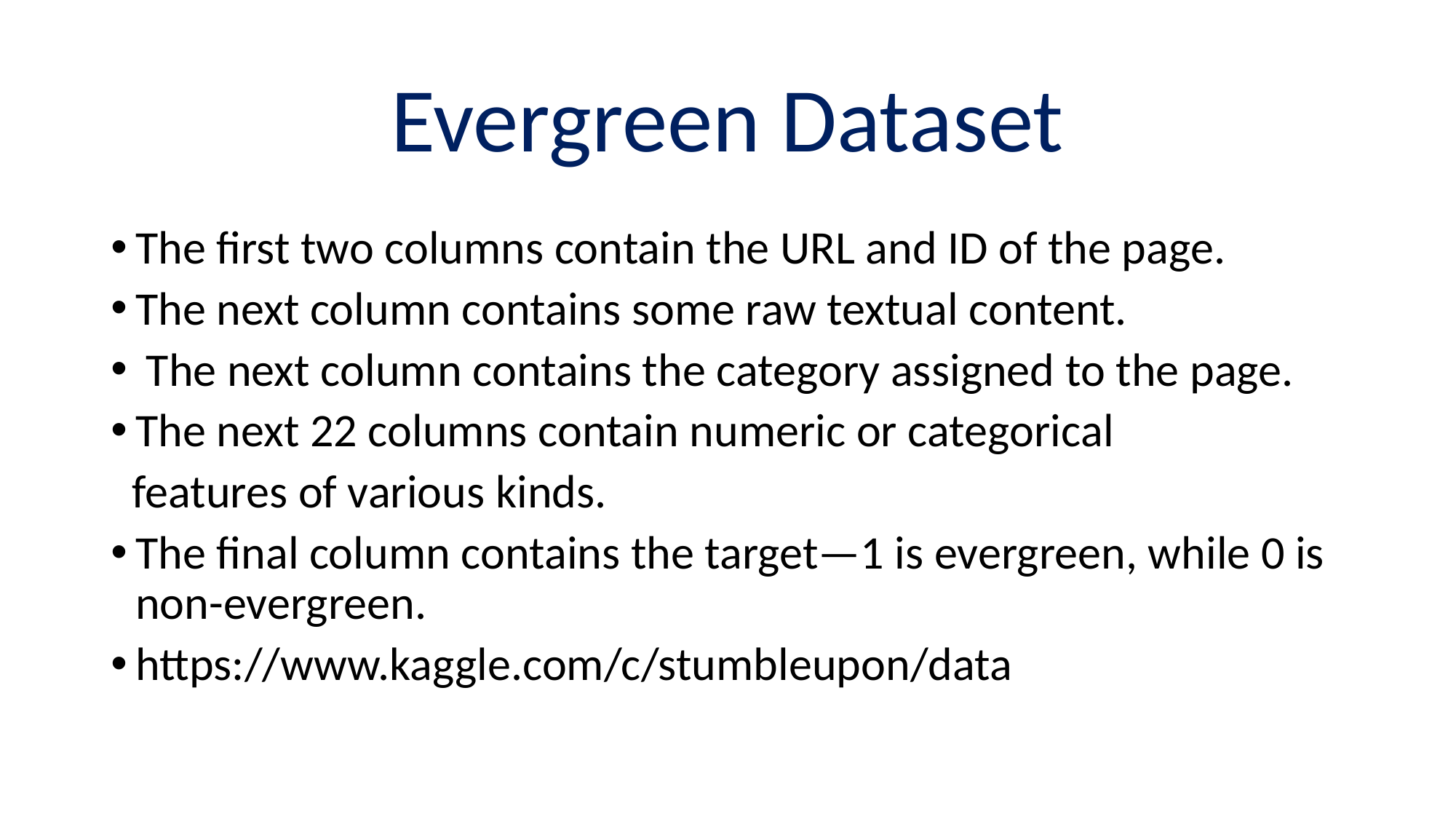

# Evergreen Dataset
The first two columns contain the URL and ID of the page.
The next column contains some raw textual content.
 The next column contains the category assigned to the page.
The next 22 columns contain numeric or categorical
  features of various kinds.
The final column contains the target—1 is evergreen, while 0 is non-evergreen.
https://www.kaggle.com/c/stumbleupon/data